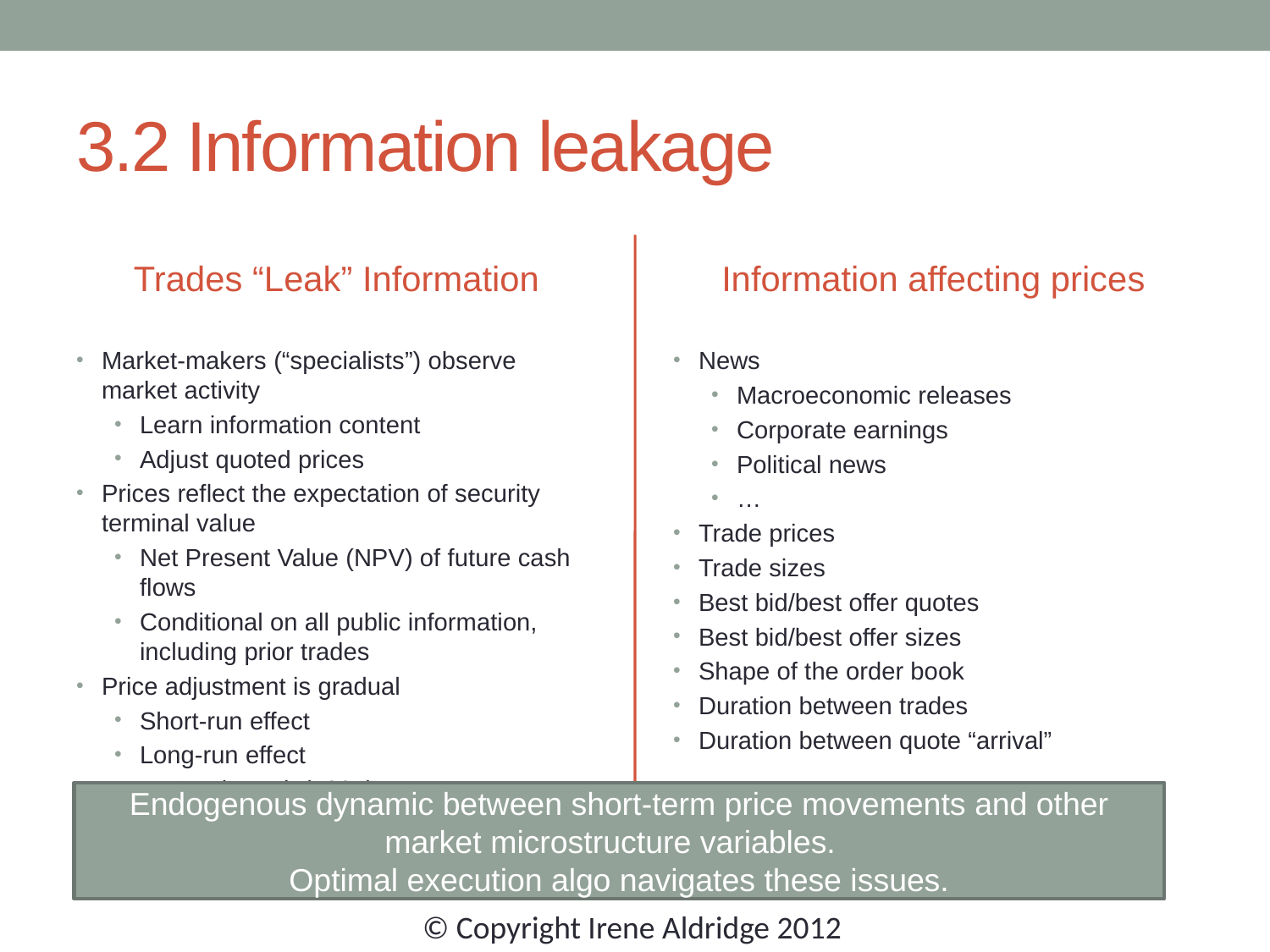

# 3.2 Information leakage
Trades “Leak” Information
Information affecting prices
Market-makers (“specialists”) observe market activity
Learn information content
Adjust quoted prices
Prices reflect the expectation of security terminal value
Net Present Value (NPV) of future cash flows
Conditional on all public information, including prior trades
Price adjustment is gradual
Short-run effect
Long-run effect
Hasbrouck (1991)

News
Macroeconomic releases
Corporate earnings
Political news
…
Trade prices
Trade sizes
Best bid/best offer quotes
Best bid/best offer sizes
Shape of the order book
Duration between trades
Duration between quote “arrival”

Endogenous dynamic between short-term price movements and other market microstructure variables.
Optimal execution algo navigates these issues.
© Copyright Irene Aldridge 2012